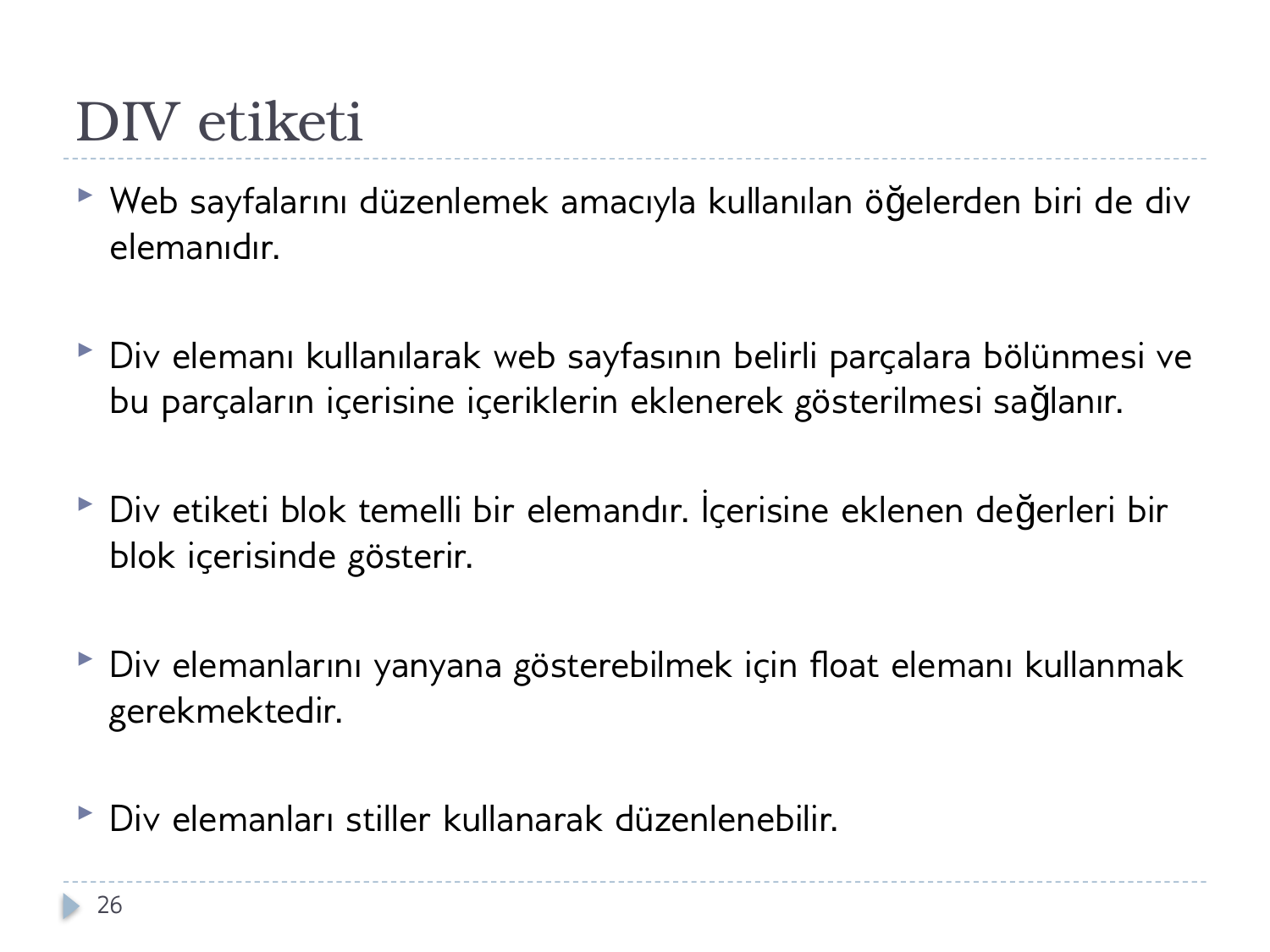

# DIV etiketi
Web sayfalarını düzenlemek amacıyla kullanılan öğelerden biri de div elemanıdır.

Div elemanı kullanılarak web sayfasının belirli parçalara bölünmesi ve bu parçaların içerisine içeriklerin eklenerek gösterilmesi sağlanır.

Div etiketi blok temelli bir elemandır. İçerisine eklenen değerleri bir blok içerisinde gösterir.

Div elemanlarını yanyana gösterebilmek için float elemanı kullanmak gerekmektedir.

Div elemanları stiller kullanarak düzenlenebilir.

26